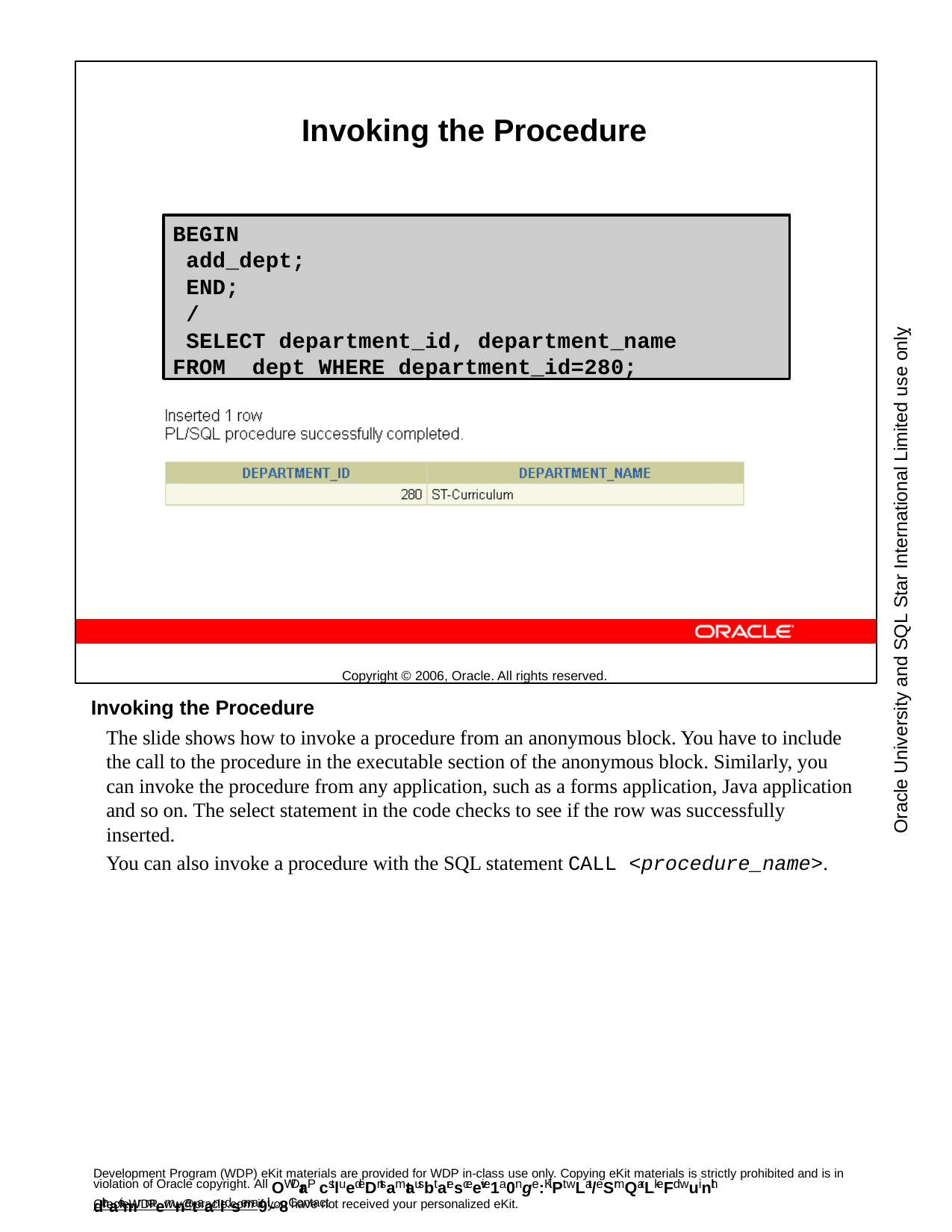

Invoking the Procedure

Copyright © 2006, Oracle. All rights reserved.
BEGIN
add_dept;
END;
/
SELECT department_id, department_name FROM  dept WHERE department_id=280;
Oracle University and SQL Star International Limited use onlyฺ

Invoking the Procedure
The slide shows how to invoke a procedure from an anonymous block. You have to include  the call to the procedure in the executable section of the anonymous block. Similarly, you  can invoke the procedure from any application, such as a forms application, Java application  and so on. The select statement in the code checks to see if the row was successfully  inserted.
You can also invoke a procedure with the SQL statement CALL <procedure_name>.
Development Program (WDP) eKit materials are provided for WDP in-class use only. Copying eKit materials is strictly prohibited and is in
violation of Oracle copyright. All OWDraP cstluedeDntsamtausbt aresceeive1a0nge:KiPt wLat/eSrmQarLkeFd wuinth dthaeimr naemnetaanldsema9il-. 8Contact
OracleWDP_ww@oracle.com if you have not received your personalized eKit.